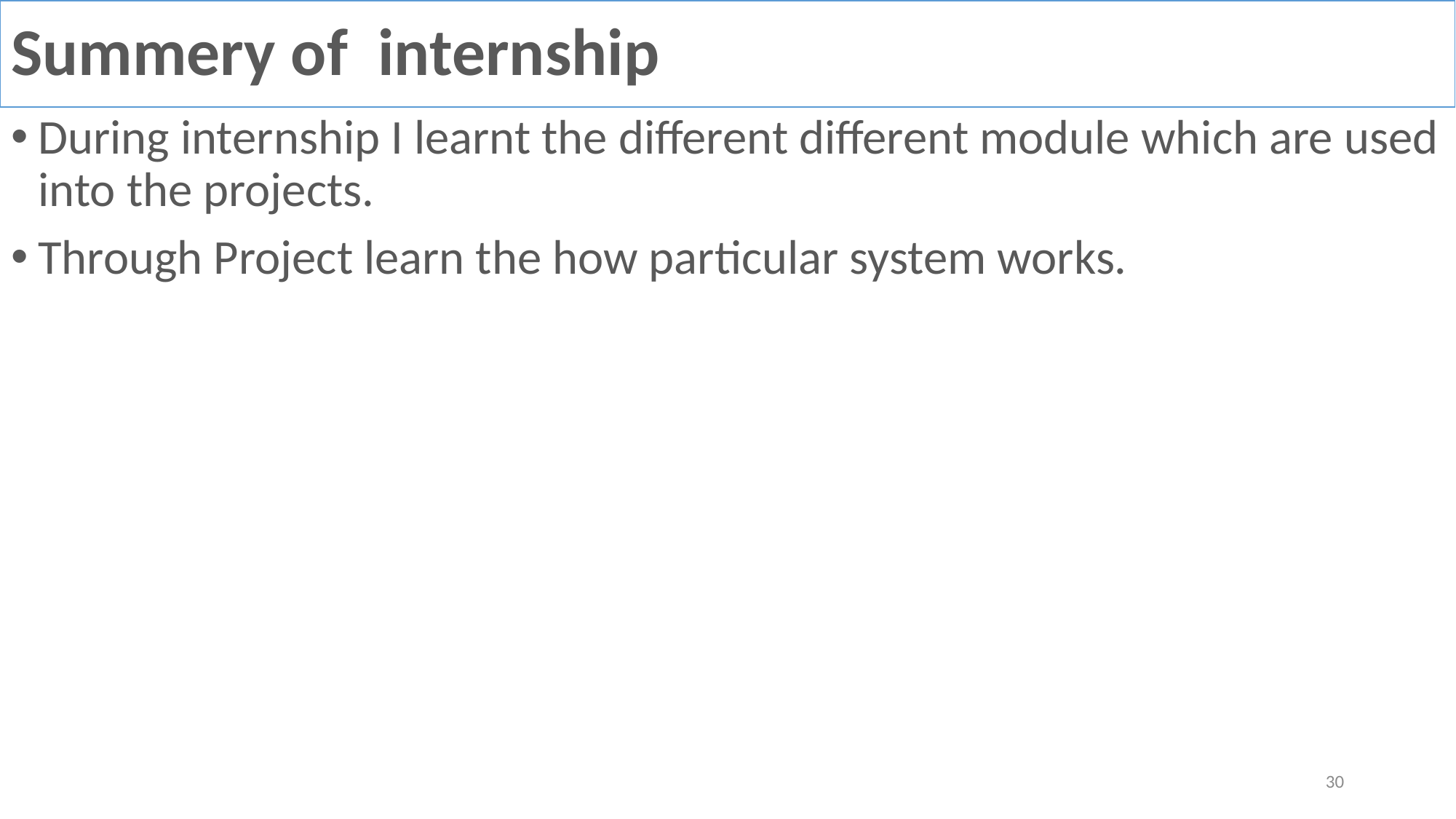

# Summery of  internship
During internship I learnt the different different module which are used into the projects.
Through Project learn the how particular system works.

30